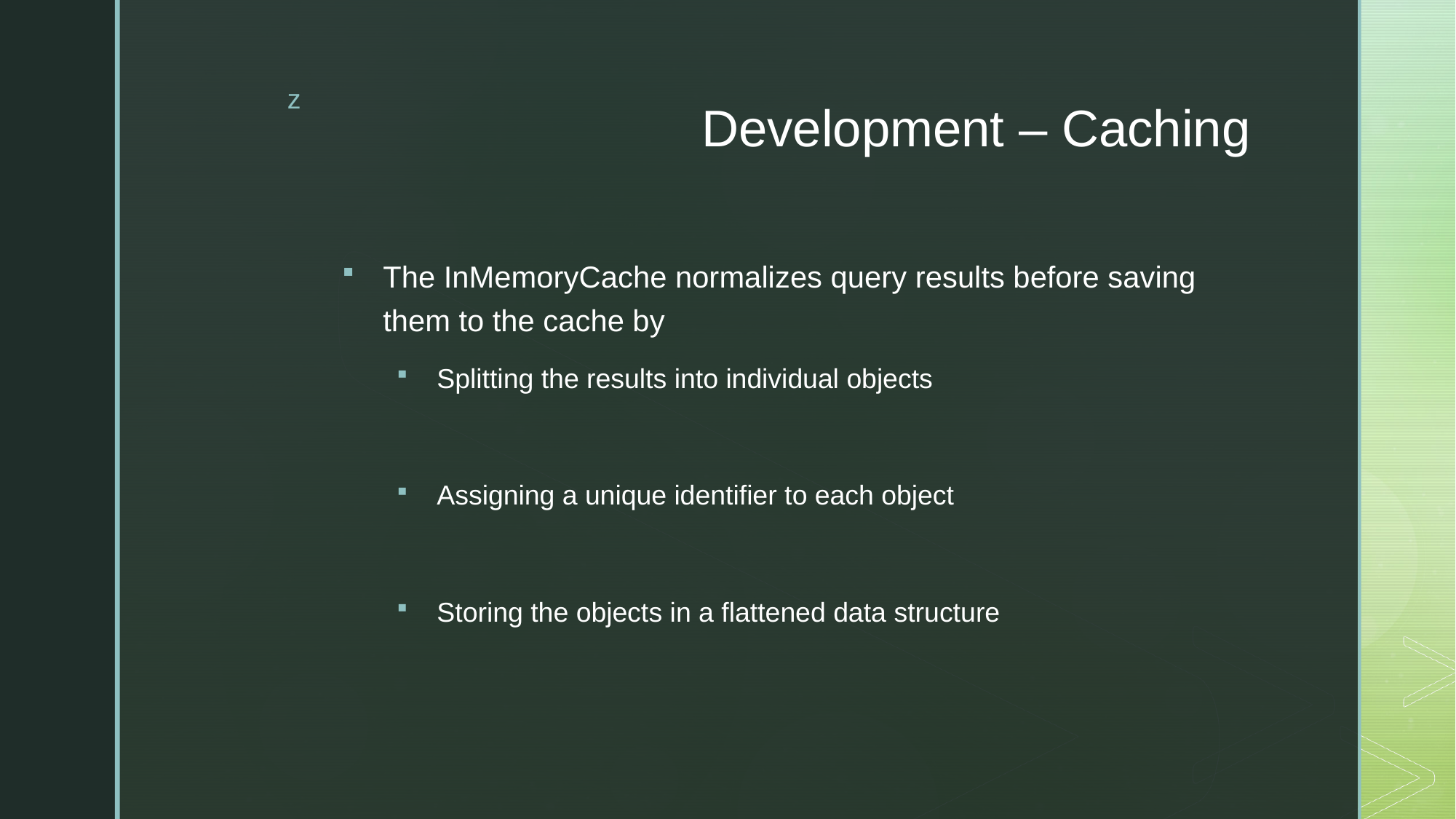

# Development – Caching
The InMemoryCache normalizes query results before saving them to the cache by
Splitting the results into individual objects

Assigning a unique identifier to each object

Storing the objects in a flattened data structure